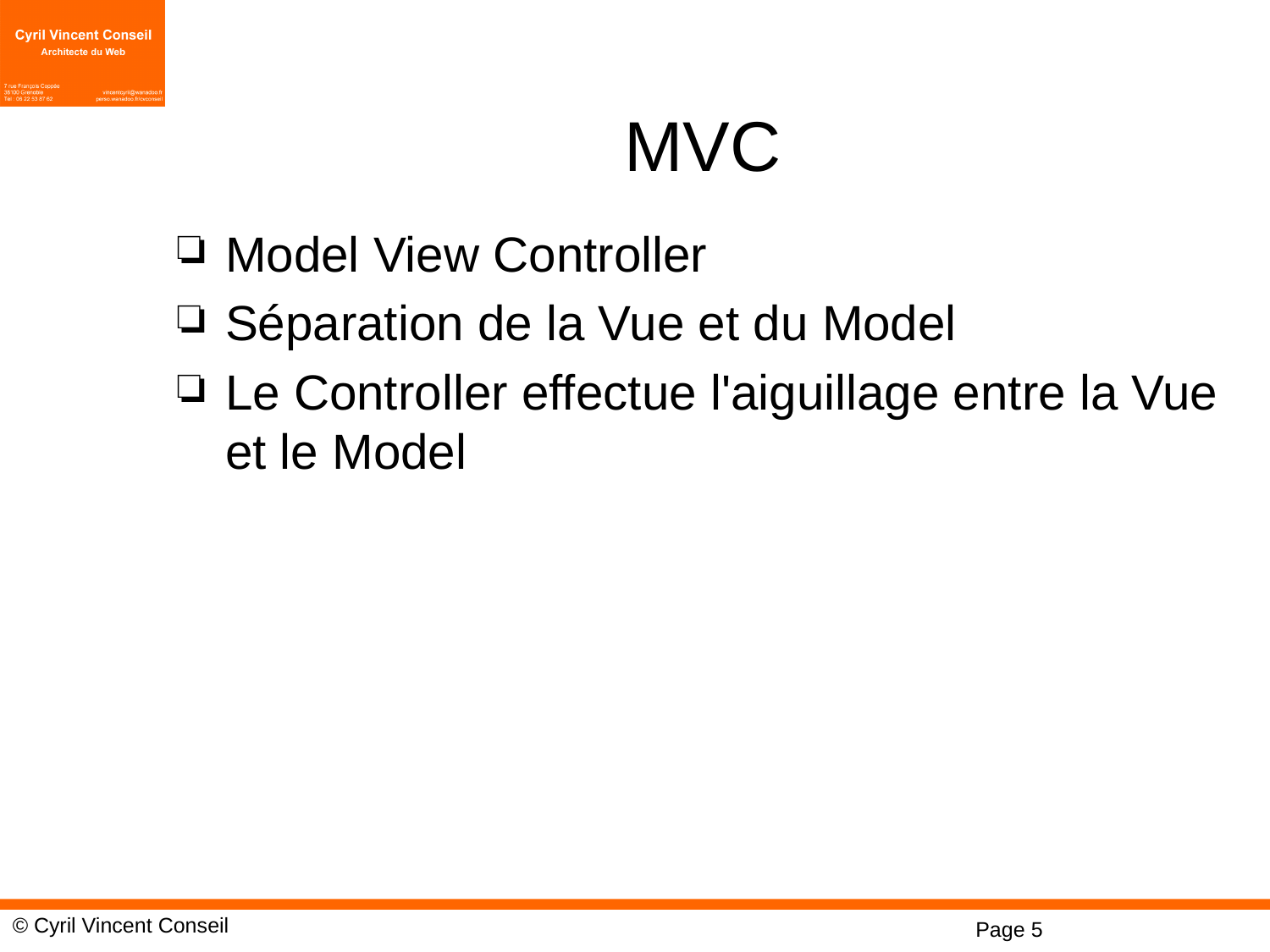

# MVC
Model View Controller
Séparation de la Vue et du Model
Le Controller effectue l'aiguillage entre la Vue et le Model